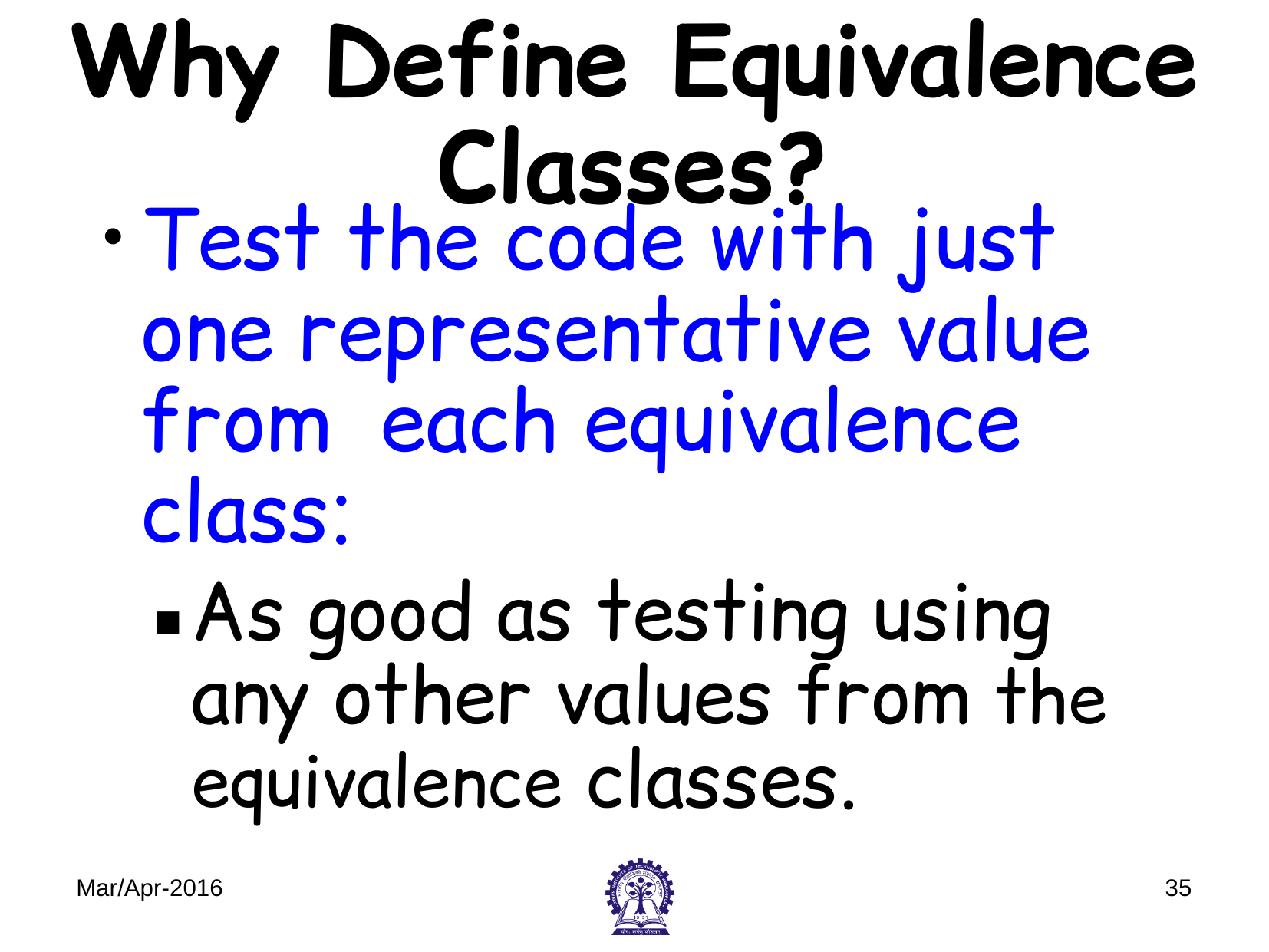

# Why Define Equivalence Classes?
Test the code with just one representative value from  each equivalence class:
As good as testing using any other values from the equivalence classes.
Mar/Apr-2016
35